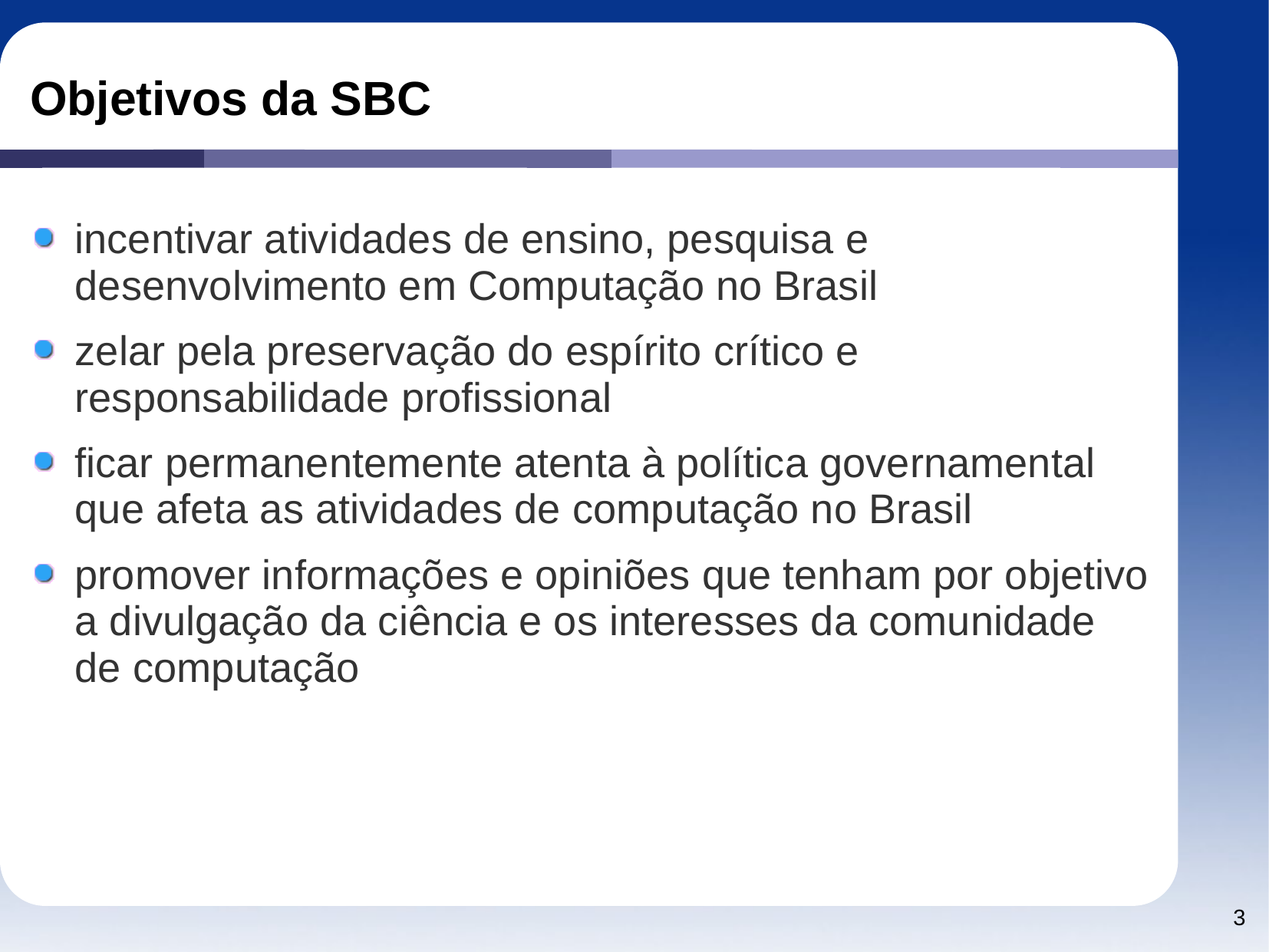

# Objetivos da SBC
incentivar atividades de ensino, pesquisa e desenvolvimento em Computação no Brasil
zelar pela preservação do espírito crítico e responsabilidade profissional
ficar permanentemente atenta à política governamental que afeta as atividades de computação no Brasil
promover informações e opiniões que tenham por objetivo a divulgação da ciência e os interesses da comunidade de computação
3